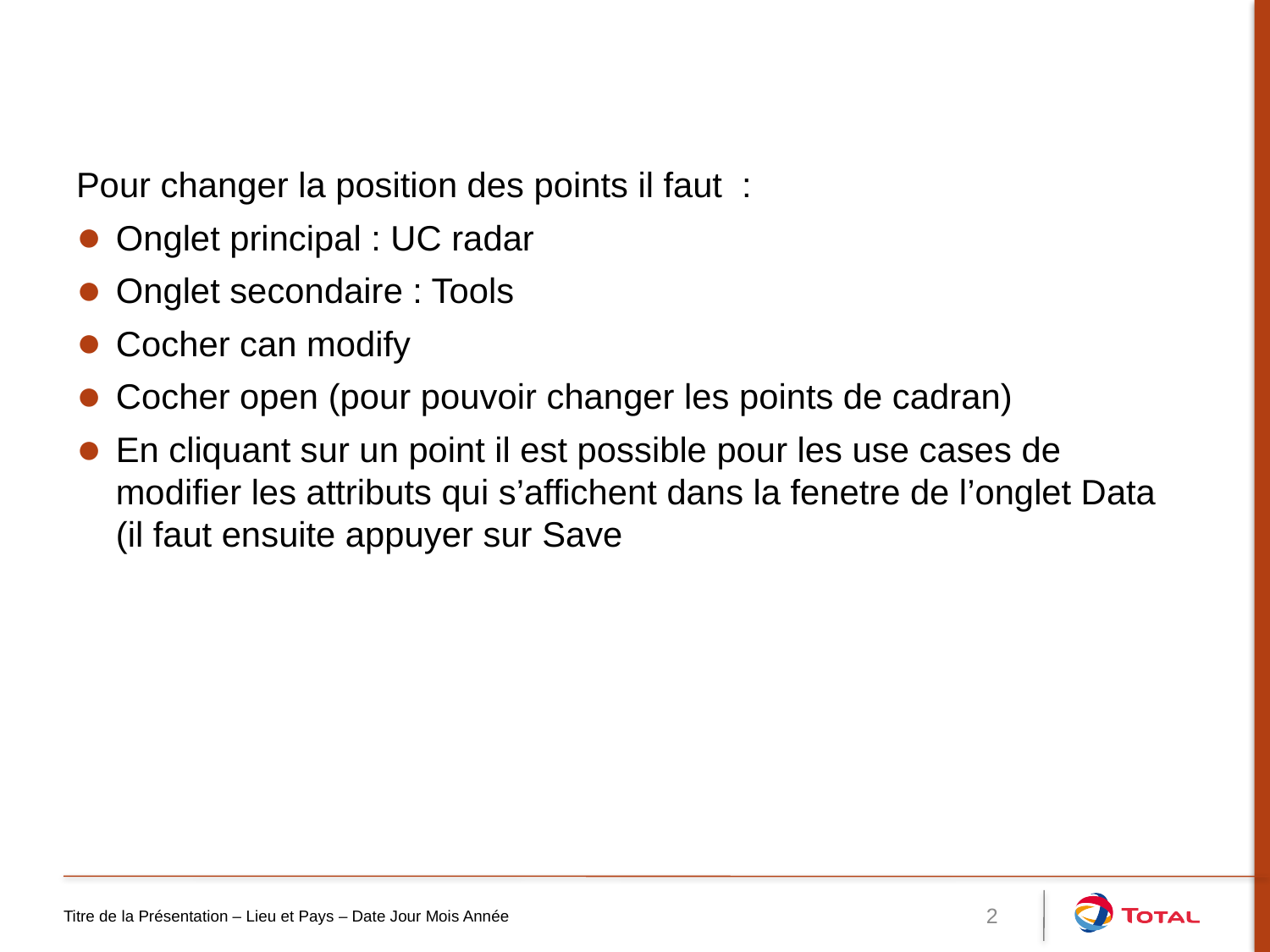

#
Pour changer la position des points il faut  :
Onglet principal : UC radar
Onglet secondaire : Tools
Cocher can modify
Cocher open (pour pouvoir changer les points de cadran)
En cliquant sur un point il est possible pour les use cases de modifier les attributs qui s’affichent dans la fenetre de l’onglet Data (il faut ensuite appuyer sur Save
Titre de la Présentation – Lieu et Pays – Date Jour Mois Année
2